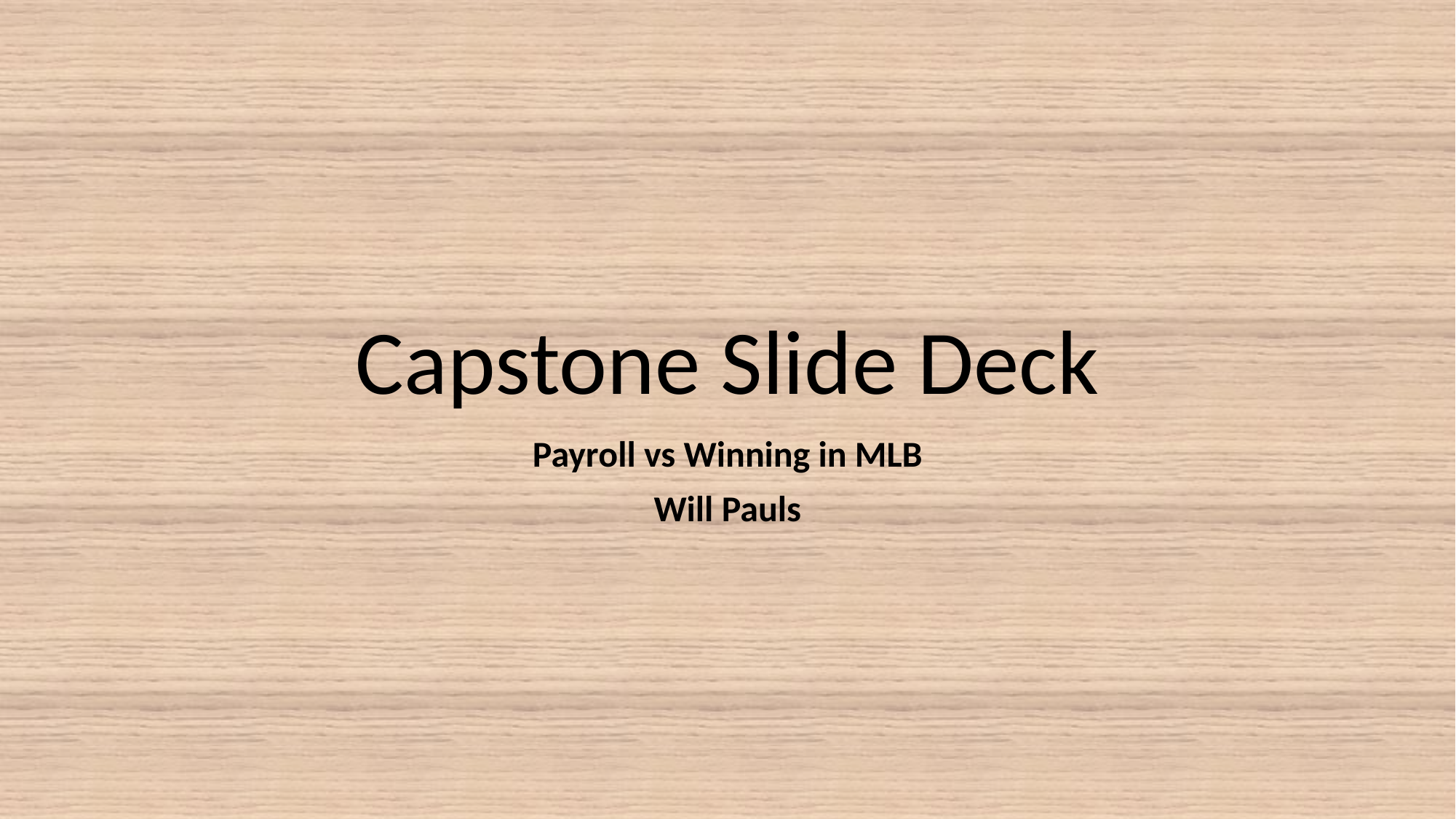

# Capstone Slide Deck
Payroll vs Winning in MLB
Will Pauls